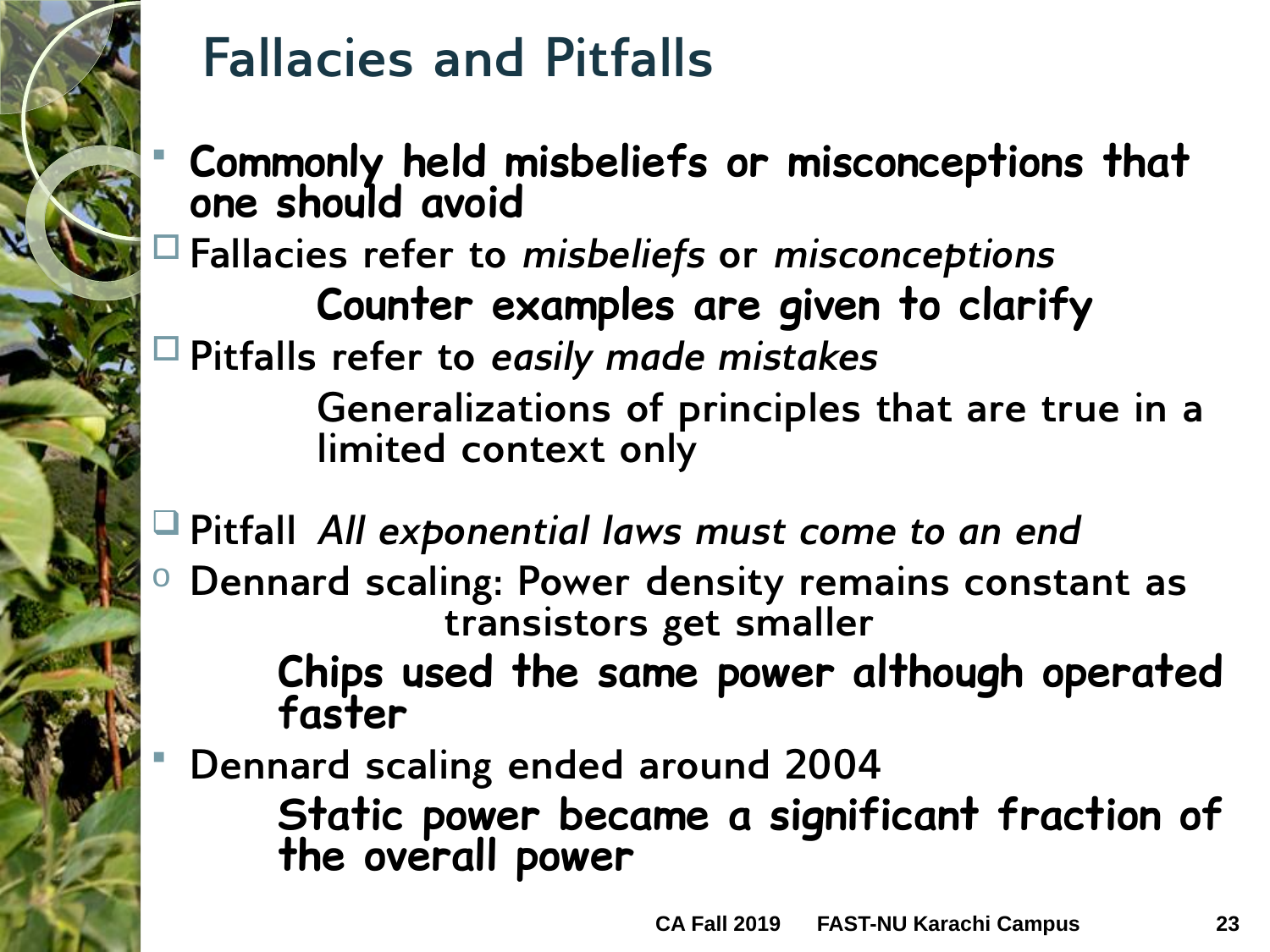

# Fallacies and Pitfalls
Commonly held misbeliefs or misconceptions that one should avoid
Fallacies refer to misbeliefs or misconceptions
		Counter examples are given to clarify
Pitfalls refer to easily made mistakes
		Generalizations of principles that are true in a 	limited context only

Pitfall	All exponential laws must come to an end
Dennard scaling: Power density remains constant as 			transistors get smaller
	Chips used the same power although operated 	faster
Dennard scaling ended around 2004
	Static power became a significant fraction of 	the overall power
CA Fall 2019
23
FAST-NU Karachi Campus